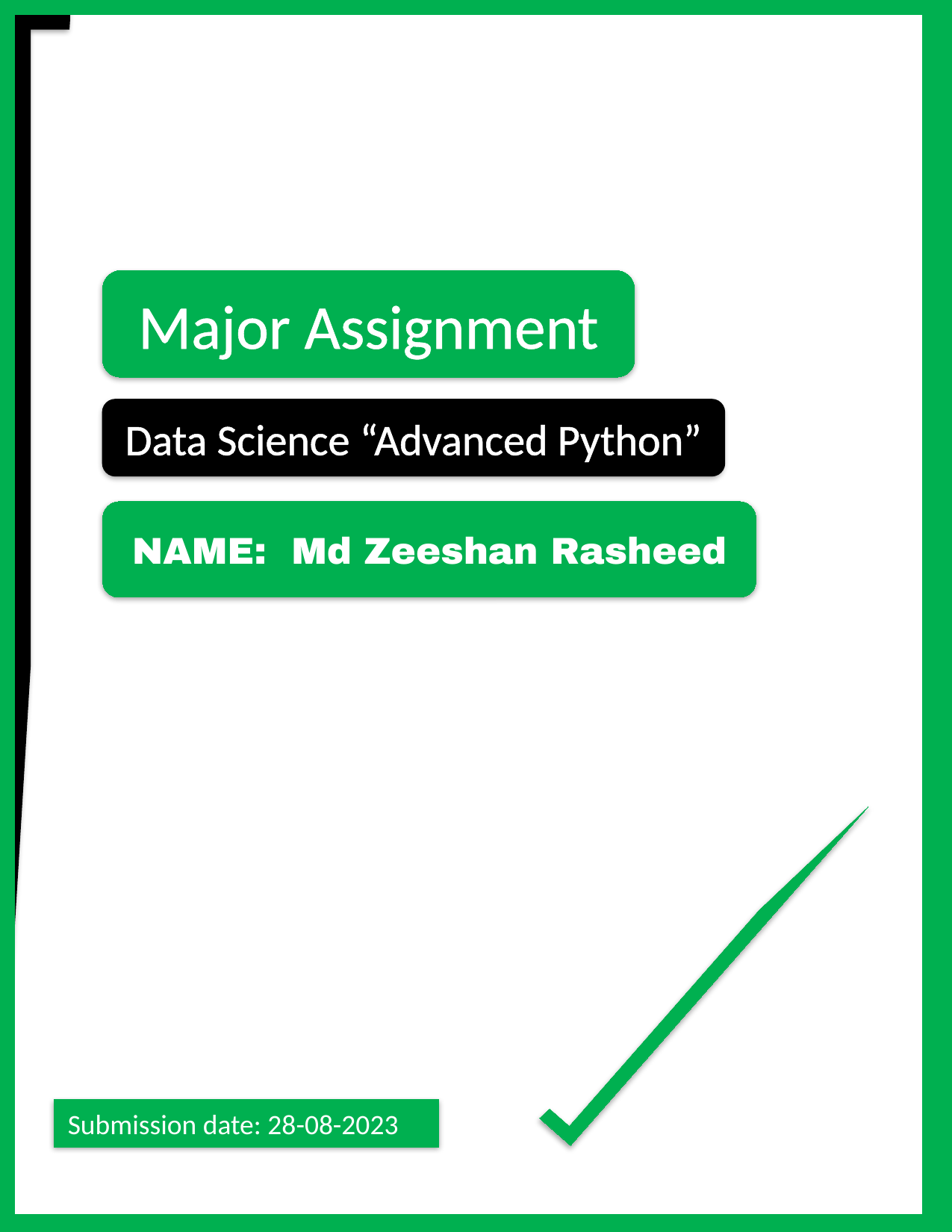

Major Assignment
Data Science “Advanced Python”
NAME:  Md Zeeshan Rasheed

Submission date: 28-08-2023